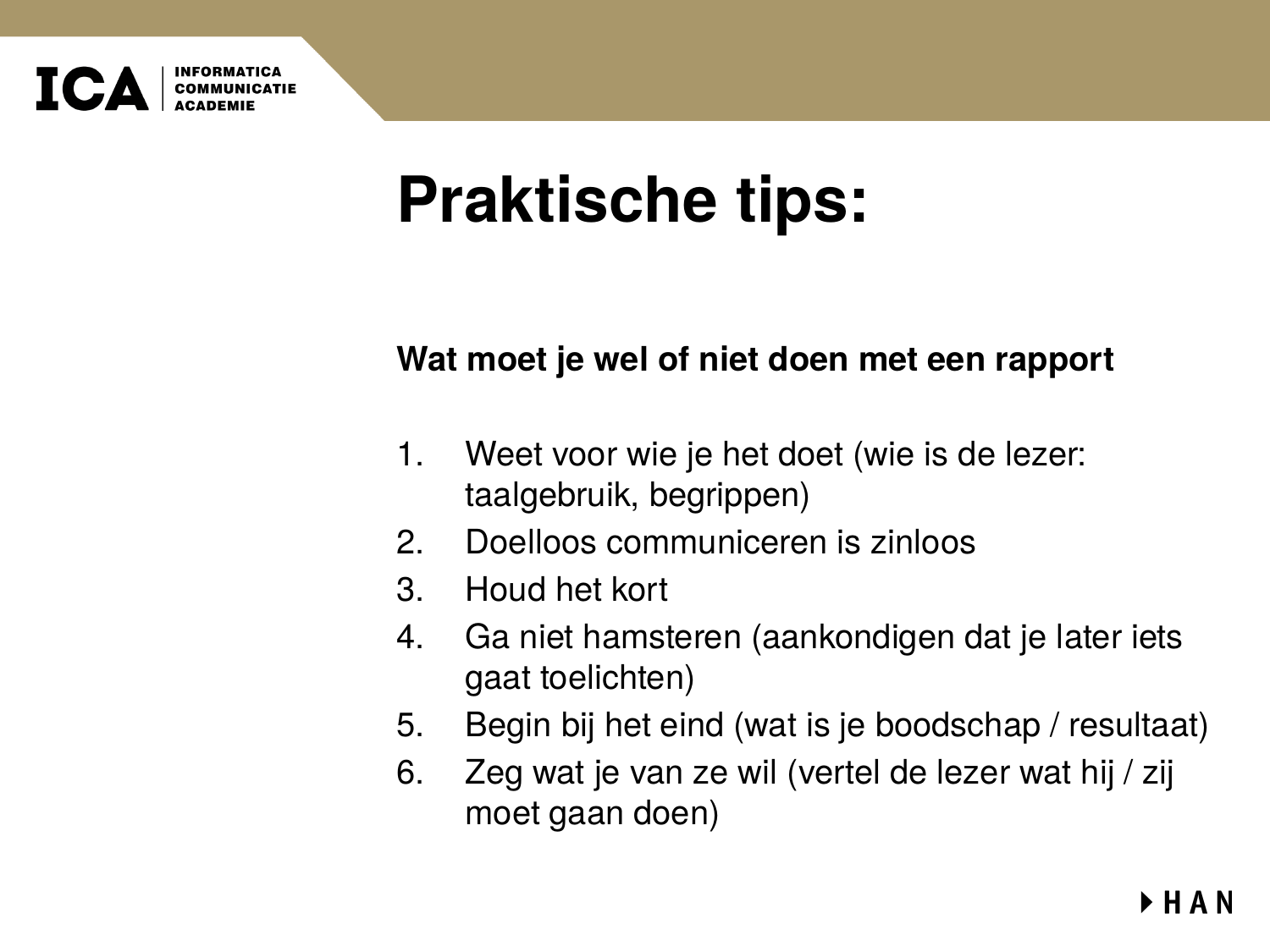

# Praktische tips:

Wat moet je wel of niet doen met een rapport

Weet voor wie je het doet (wie is de lezer: taalgebruik, begrippen)
Doelloos communiceren is zinloos
Houd het kort
Ga niet hamsteren (aankondigen dat je later iets gaat toelichten)
Begin bij het eind (wat is je boodschap / resultaat)
Zeg wat je van ze wil (vertel de lezer wat hij / zij moet gaan doen)